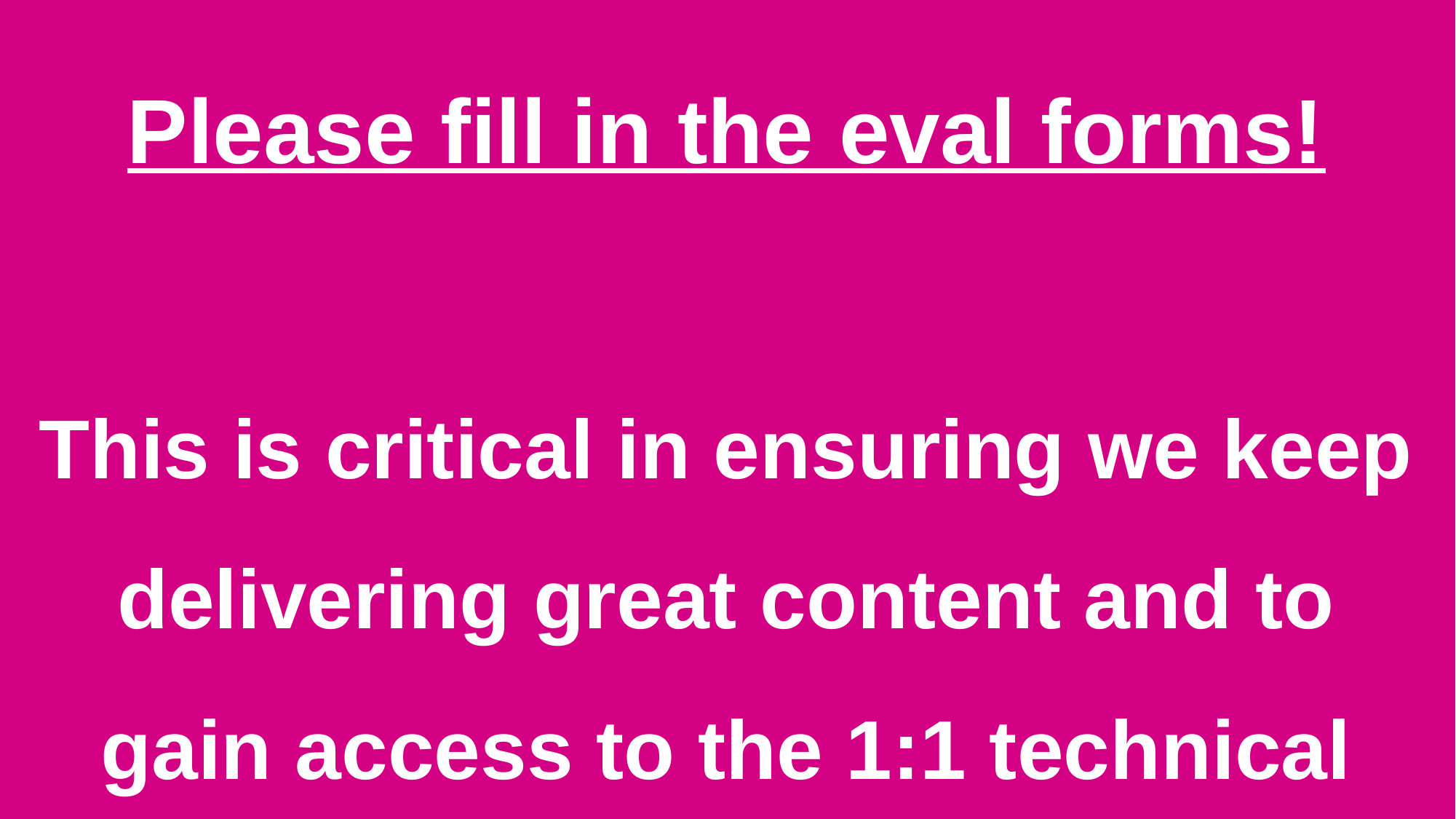

Please fill in the eval forms!

This is critical in ensuring we keep delivering great content and to gain access to the 1:1 technical time